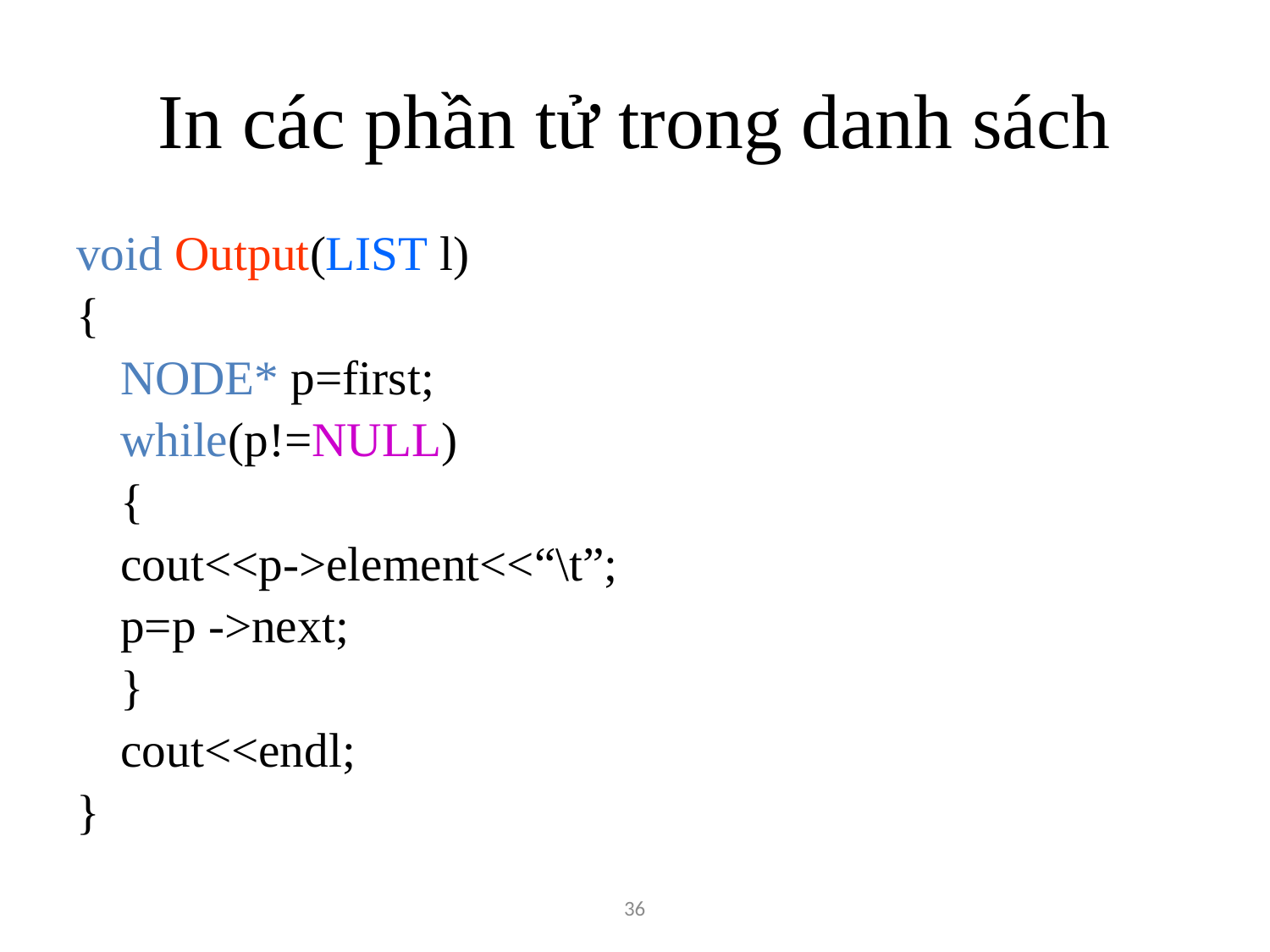

# In các phần tử trong danh sách
void Output(LIST l)
{
		NODE* p=first;
		while(p!=NULL)
		{
			cout<<p->element<<“\t”;
			p=p ->next;
		}
		cout<<endl;
}
36